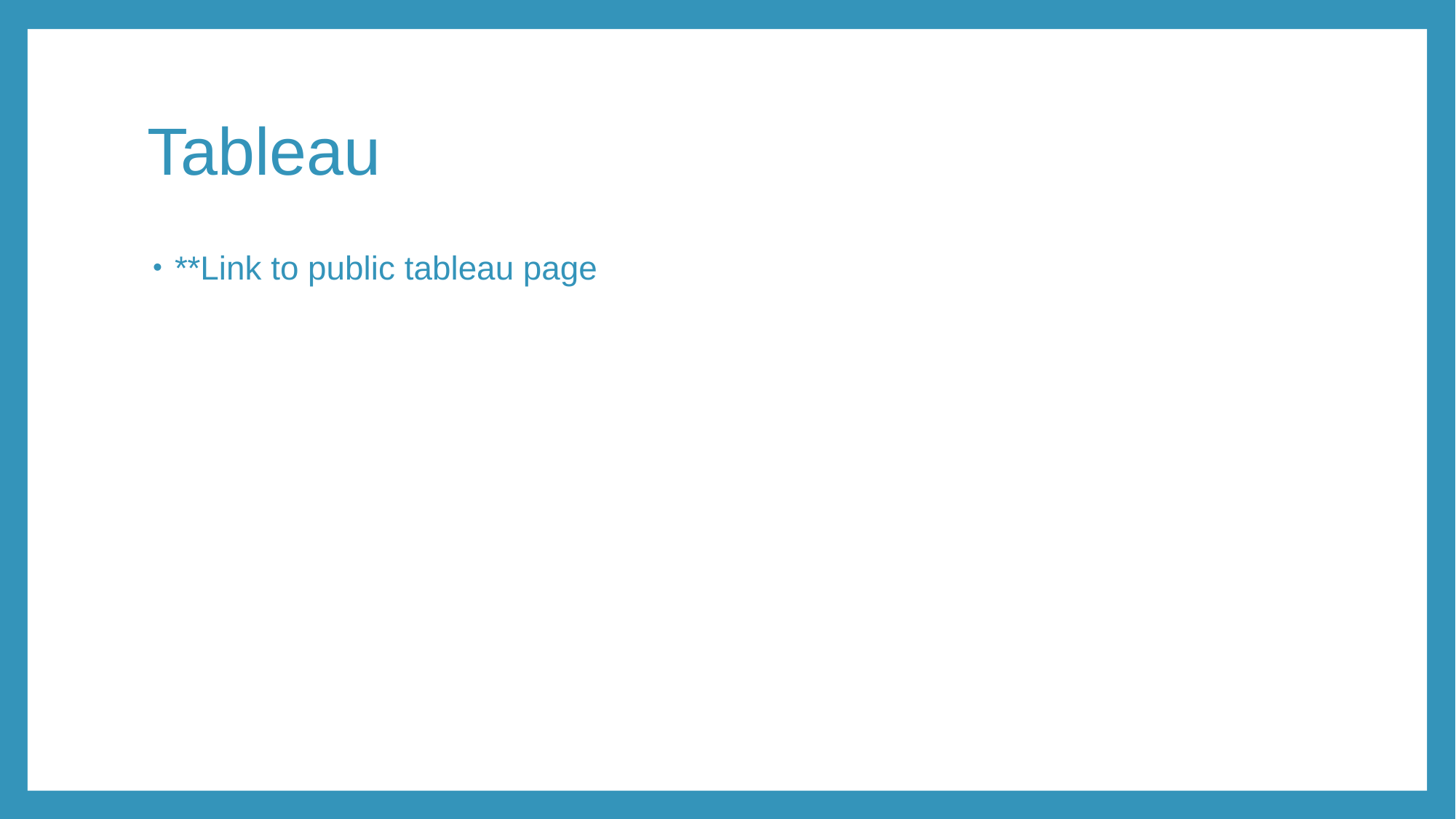

# Tableau
**Link to public tableau page